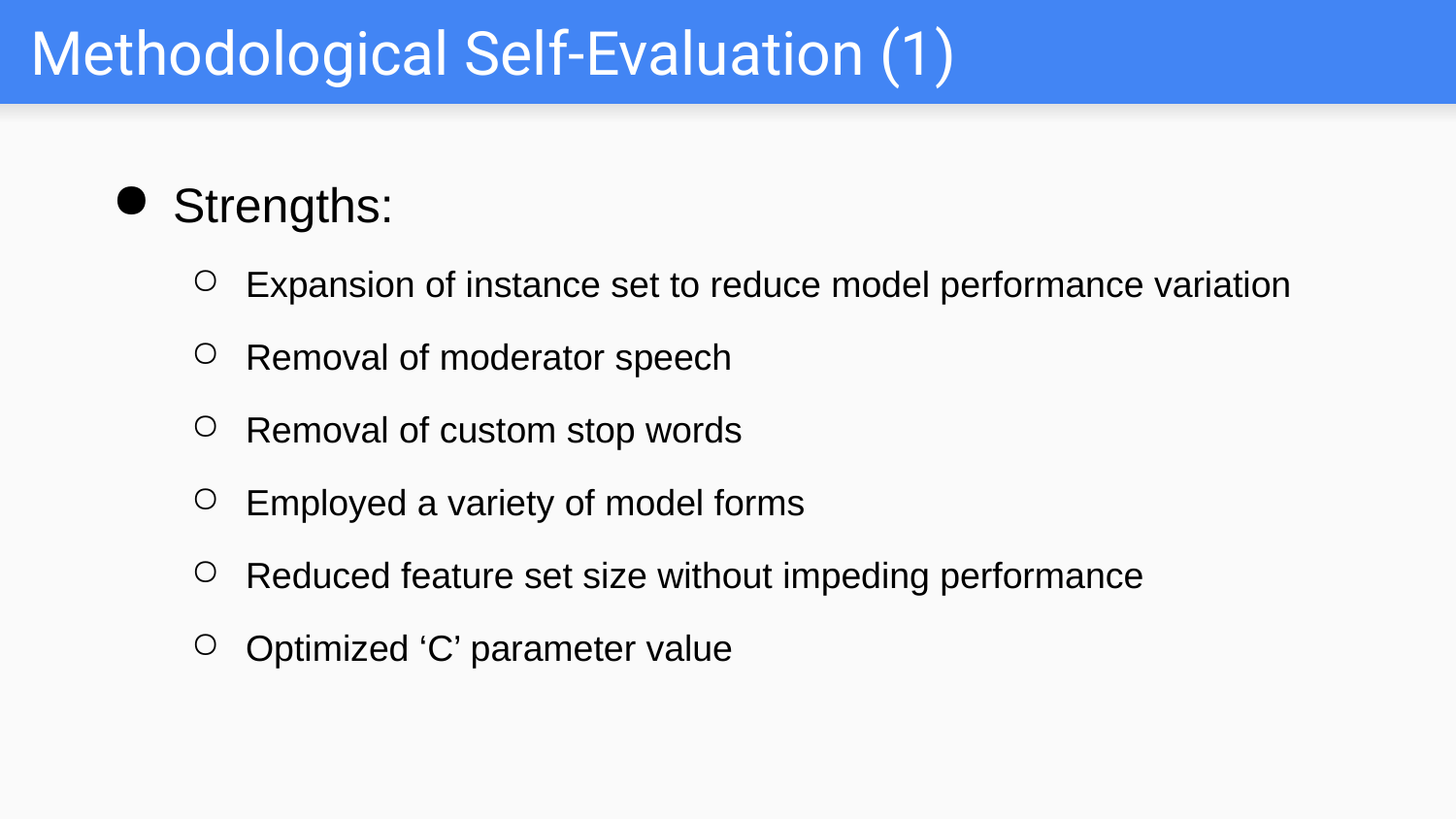

# Methodological Self-Evaluation (1)
Strengths:

Expansion of instance set to reduce model performance variation

Removal of moderator speech

Removal of custom stop words

Employed a variety of model forms

Reduced feature set size without impeding performance

Optimized ‘C’ parameter value